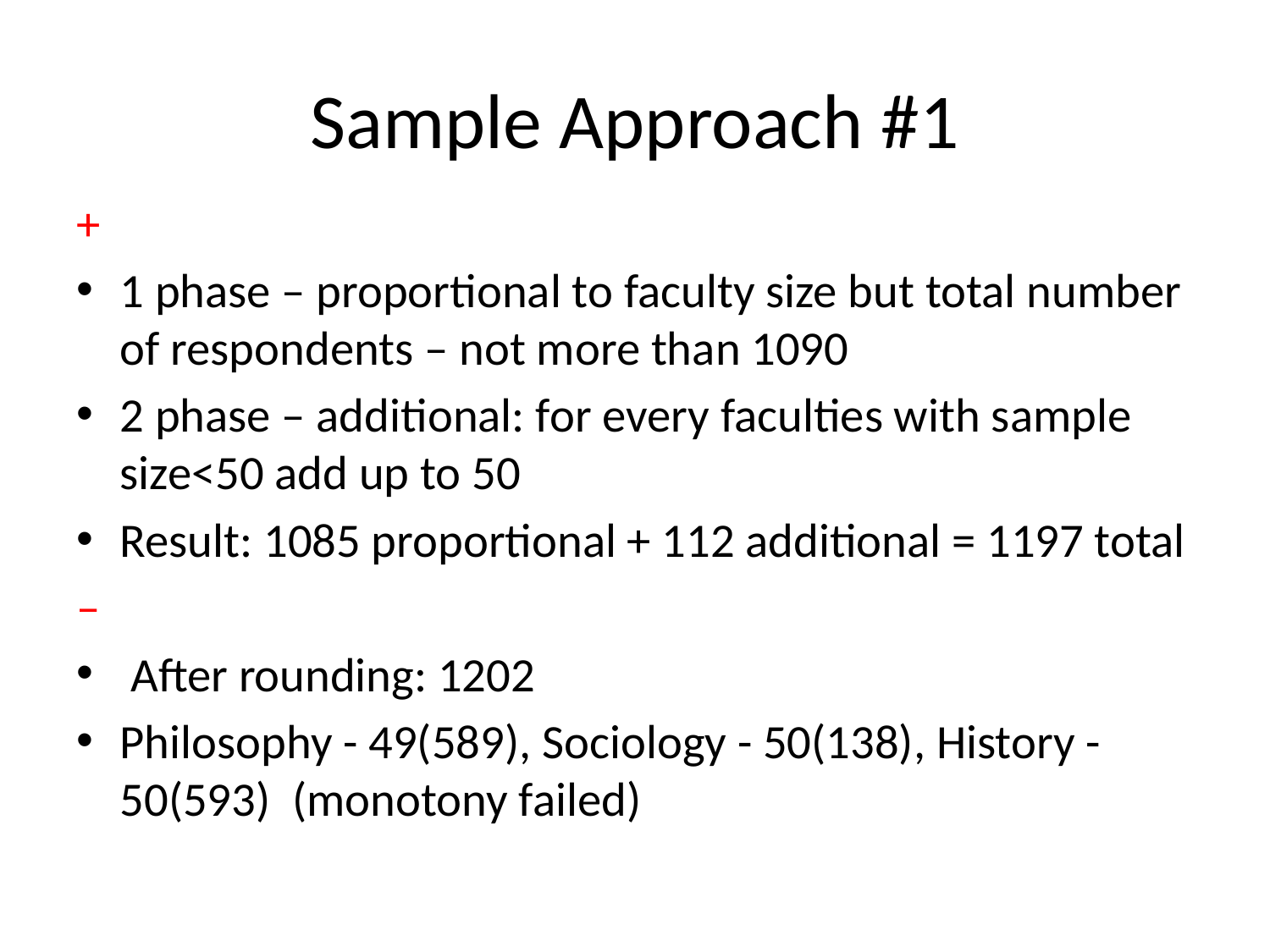

# Sample Approach #1
+
1 phase – proportional to faculty size but total number of respondents – not more than 1090
2 phase – additional: for every faculties with sample size<50 add up to 50
Result: 1085 proportional + 112 additional = 1197 total
–
 After rounding: 1202
Philosophy - 49(589), Sociology - 50(138), History - 50(593)  (monotony failed)